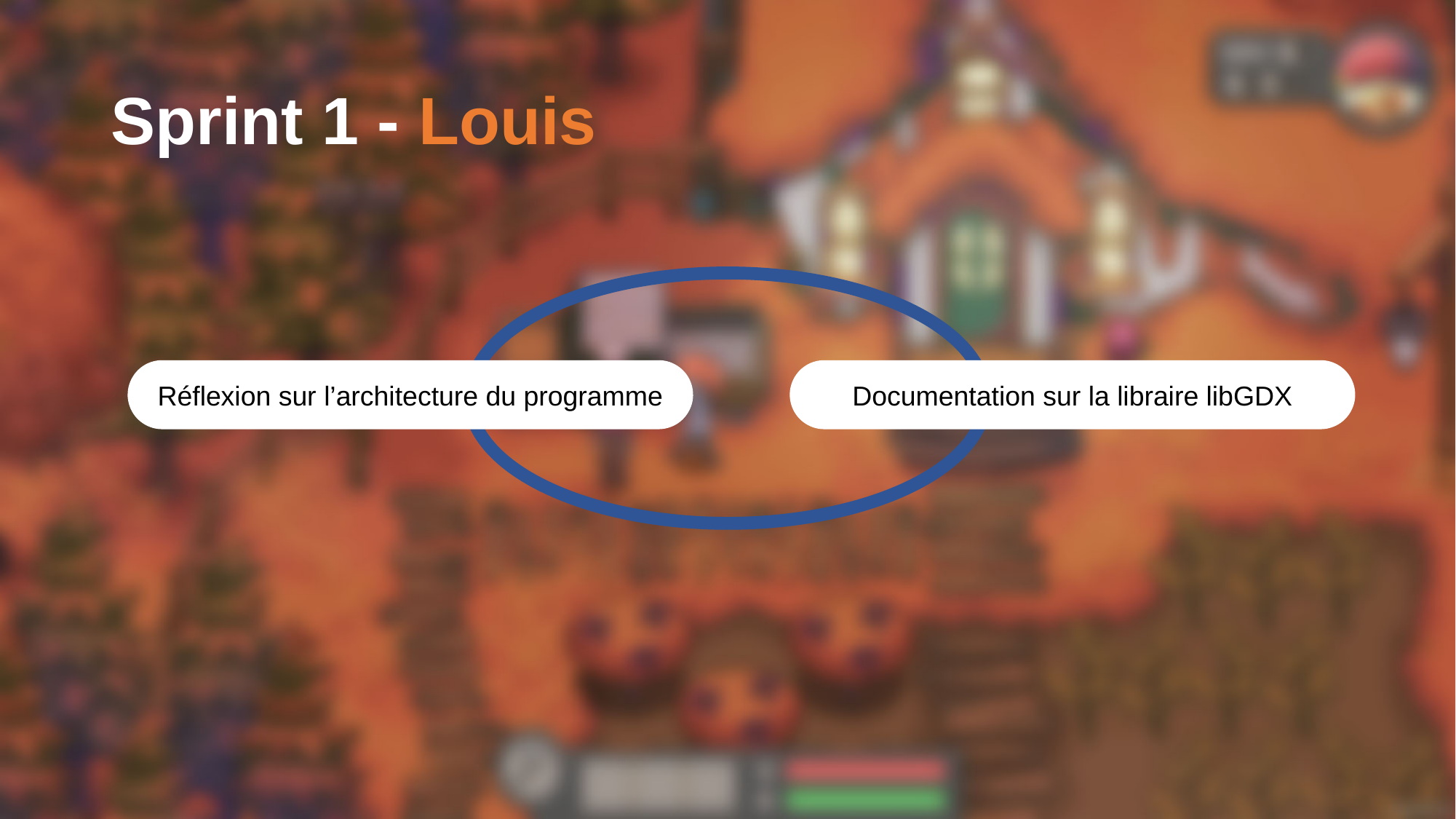

# Sprint 1 - Louis

Réflexion sur l’architecture du programme
Documentation sur la libraire libGDX